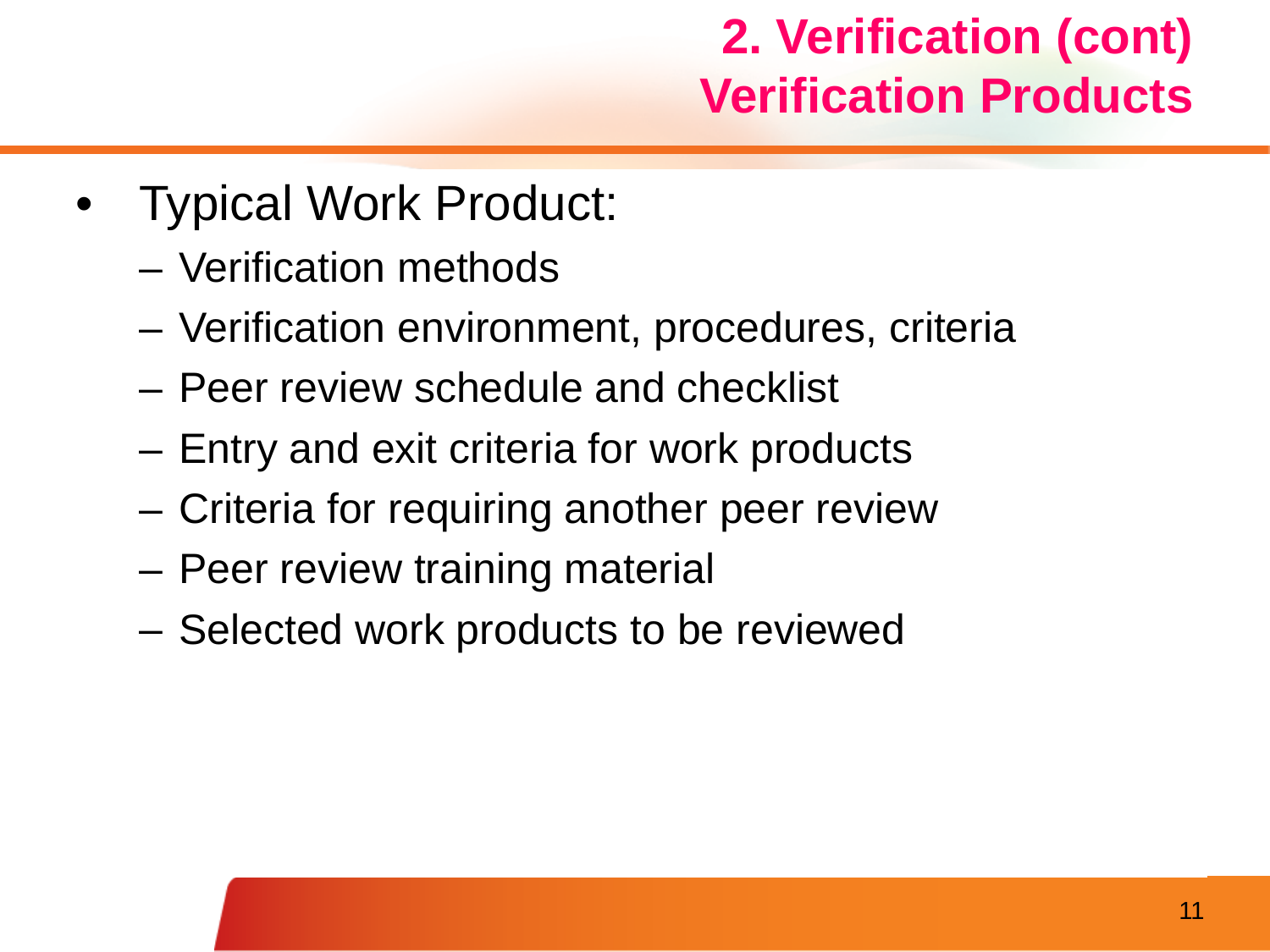

# 2. Verification (cont) Verification Products
| Typical Work Product: Verification methods Verification environment, procedures, criteria Peer review schedule and checklist Entry and exit criteria for work products Criteria for requiring another peer review Peer review training material Selected work products to be reviewed |
| --- |